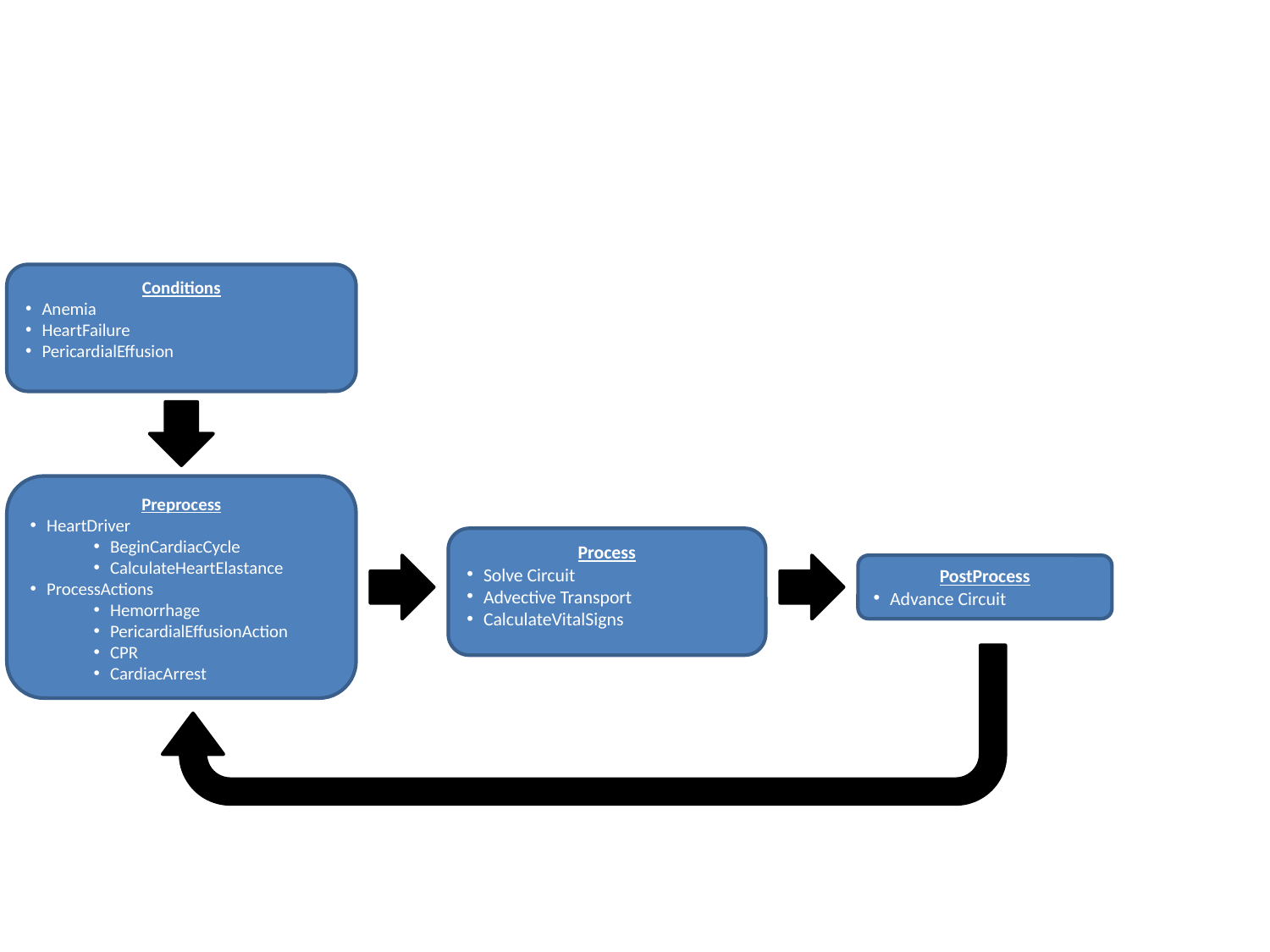

Conditions
Anemia
HeartFailure
PericardialEffusion

Preprocess
HeartDriver
BeginCardiacCycle
CalculateHeartElastance
ProcessActions
Hemorrhage
PericardialEffusionAction
CPR
CardiacArrest

Process
Solve Circuit
Advective Transport
CalculateVitalSigns
PostProcess
Advance Circuit